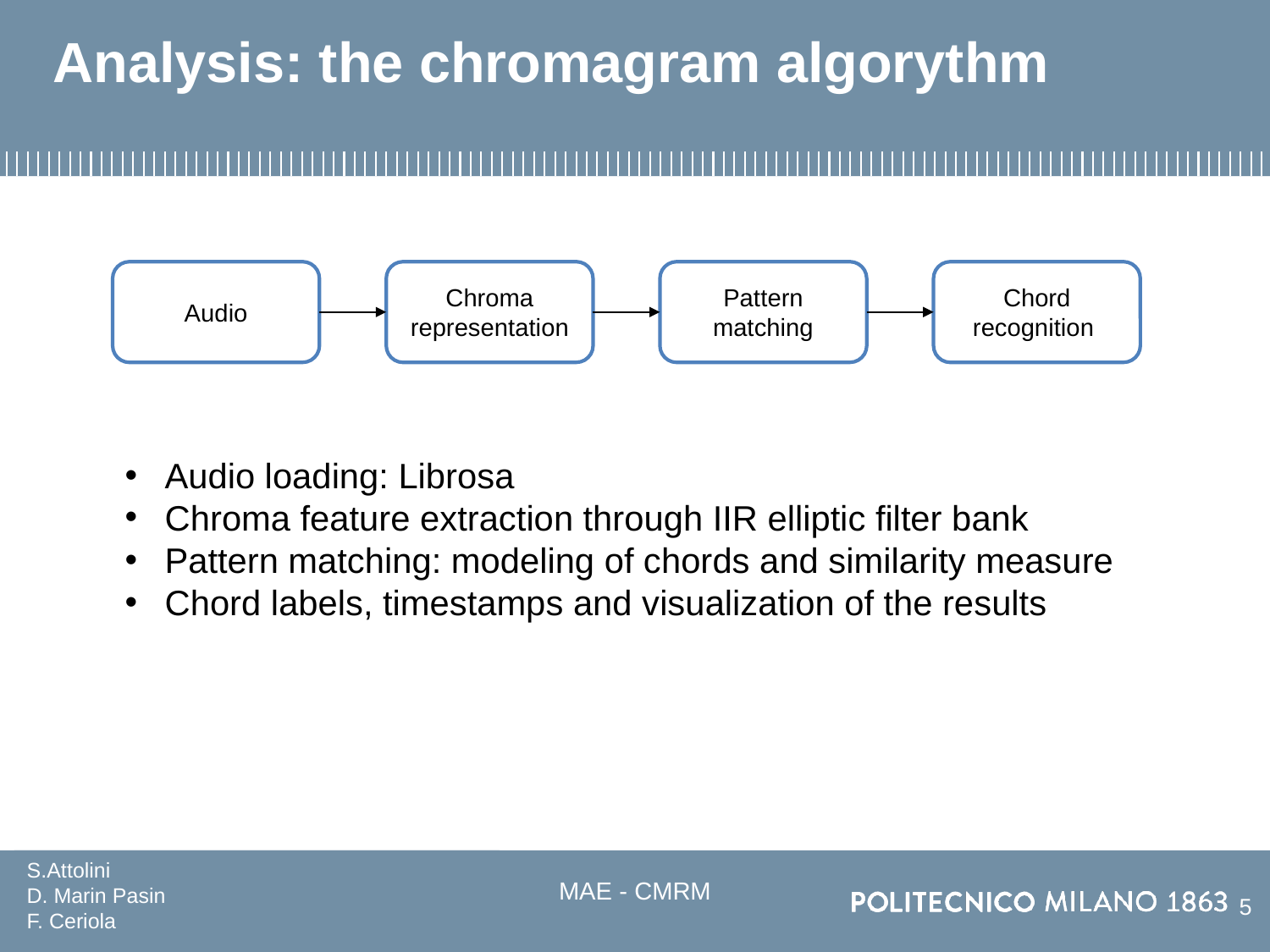

# Analysis: the chromagram algorythm
Audio
Chroma representation
Pattern matching
Chord recognition
Audio loading: Librosa
Chroma feature extraction through IIR elliptic filter bank
Pattern matching: modeling of chords and similarity measure
Chord labels, timestamps and visualization of the results
S.Attolini
D. Marin Pasin
F. Ceriola
MAE - CMRM
5